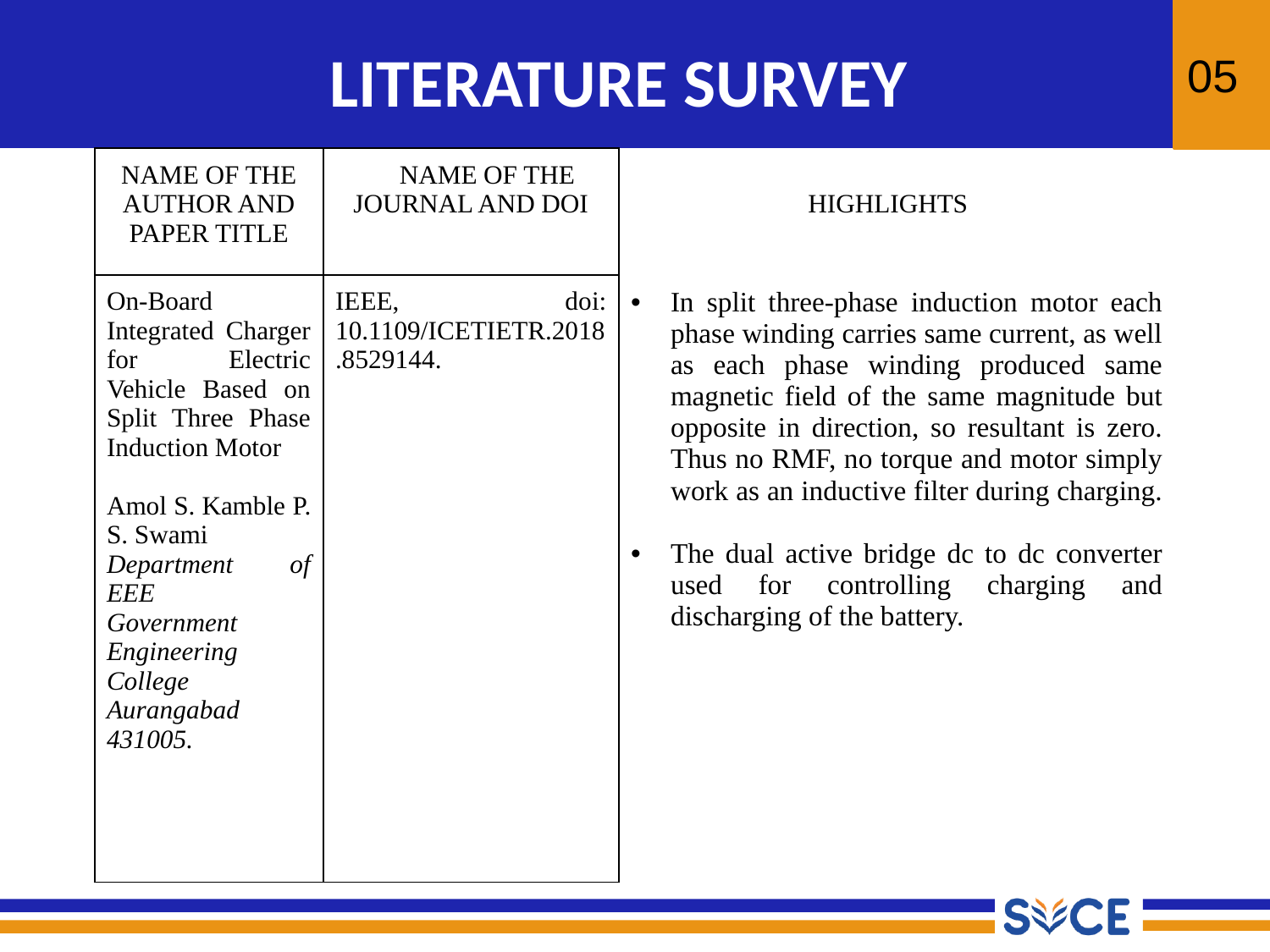

05
# LITERATURE SURVEY
| NAME OF THE AUTHOR AND PAPER TITLE | NAME OF THE JOURNAL AND DOI | HIGHLIGHTS |
| --- | --- | --- |
| On-Board Integrated Charger for Electric Vehicle Based on Split Three Phase Induction Motor Amol S. Kamble P. S. Swami Department of EEE Government Engineering College Aurangabad 431005. | IEEE, doi: 10.1109/ICETIETR.2018.8529144. | In split three-phase induction motor each phase winding carries same current, as well as each phase winding produced same magnetic field of the same magnitude but opposite in direction, so resultant is zero. Thus no RMF, no torque and motor simply work as an inductive filter during charging. The dual active bridge dc to dc converter used for controlling charging and discharging of the battery. |